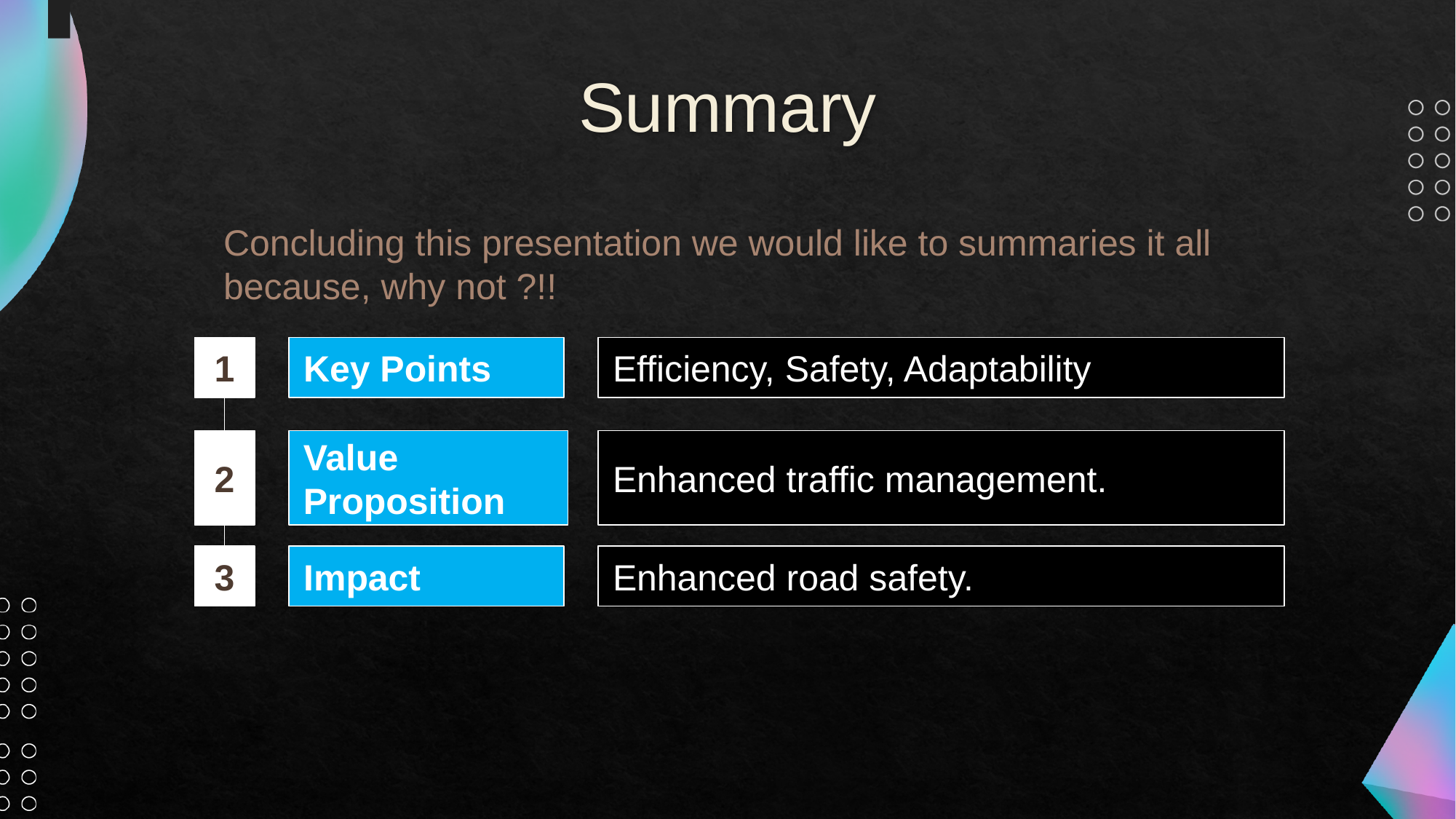

# Summary
Concluding this presentation we would like to summaries it all because, why not ?!!
1
Key Points
Efficiency, Safety, Adaptability
2
Value Proposition
Enhanced traffic management.
3
Impact

Enhanced road safety.